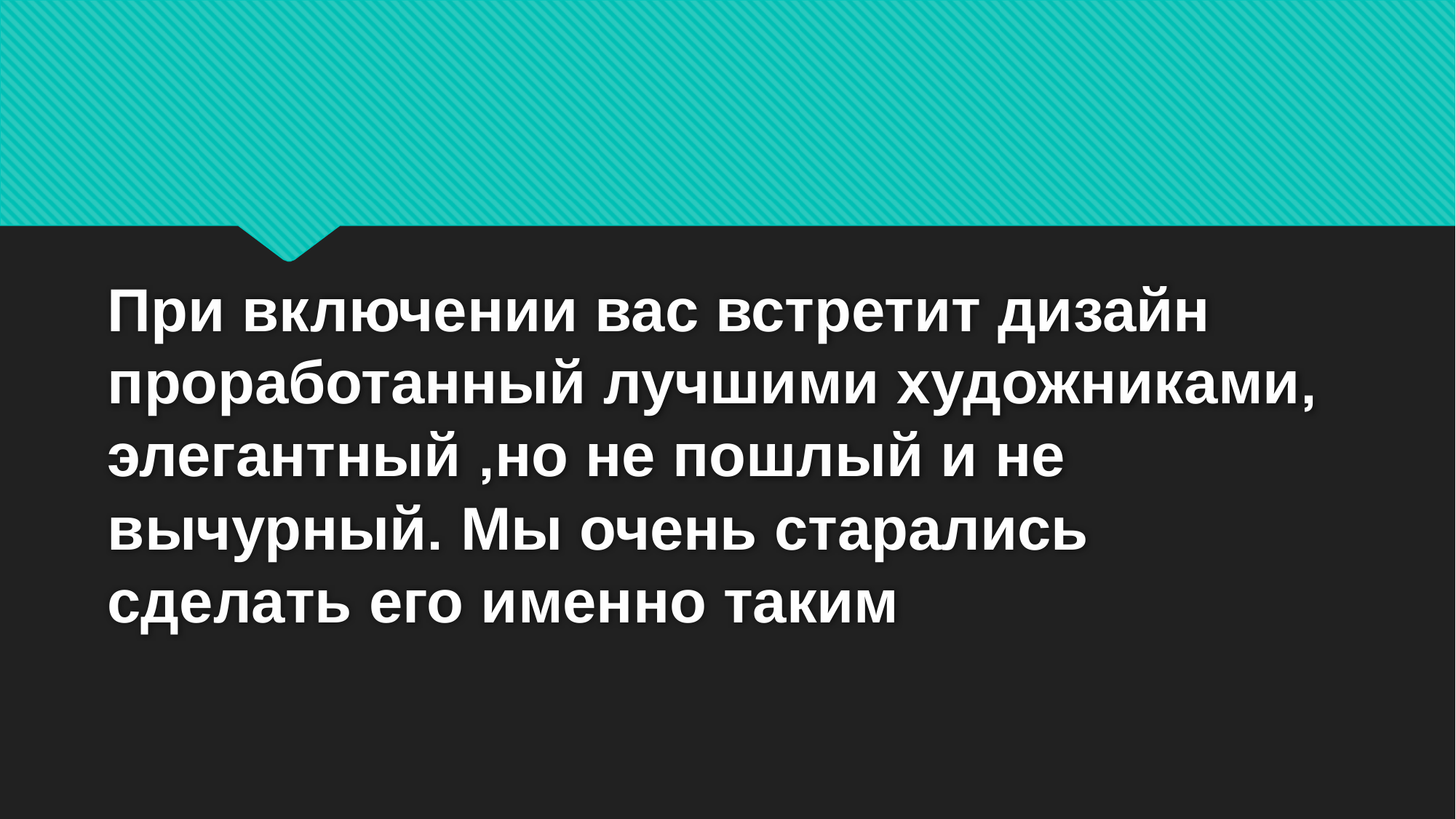

# При включении вас встретит дизайн проработанный лучшими художниками, элегантный ,но не пошлый и не вычурный. Мы очень старались сделать его именно таким